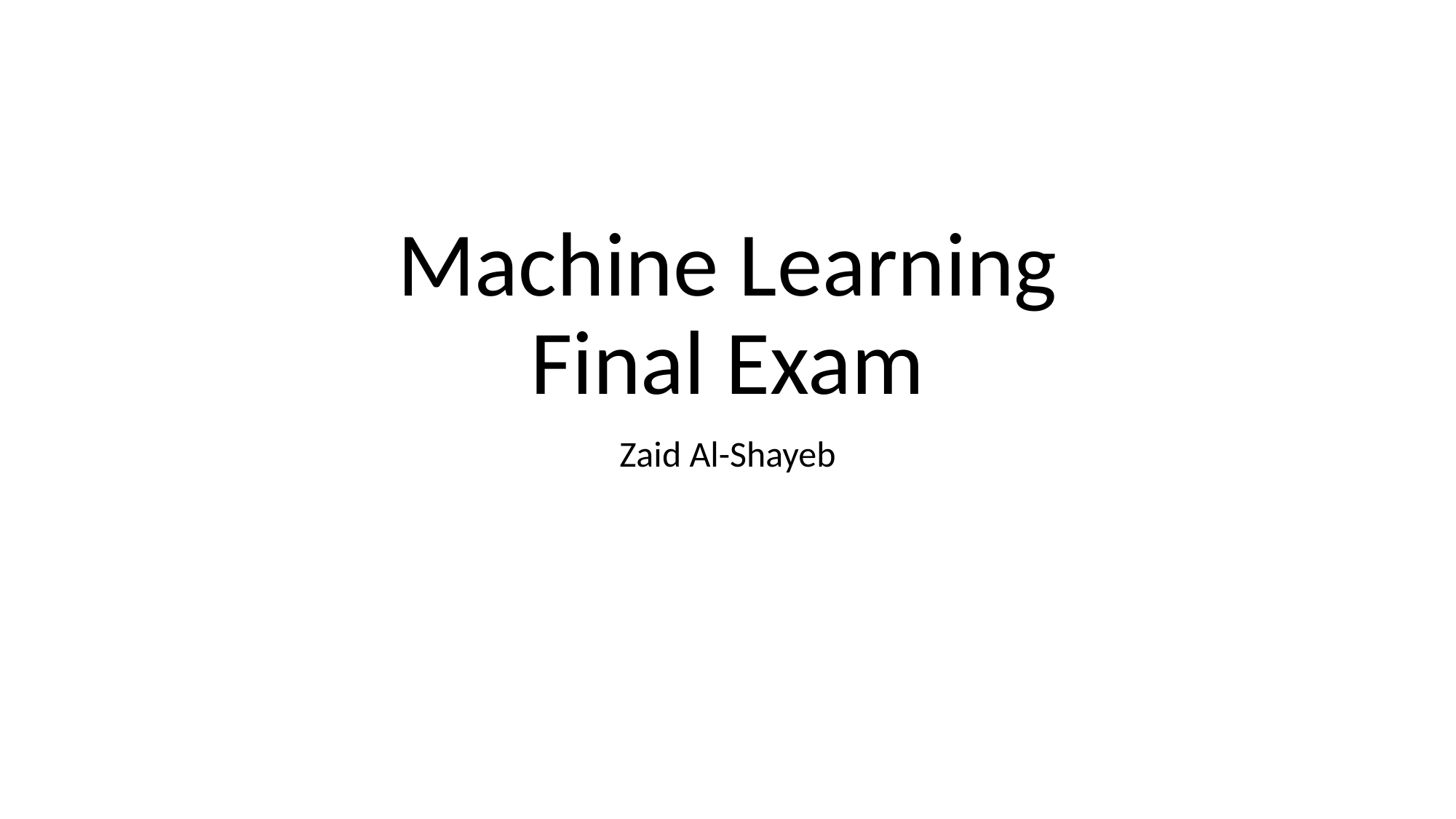

# Machine Learning Final Exam
Zaid Al-Shayeb